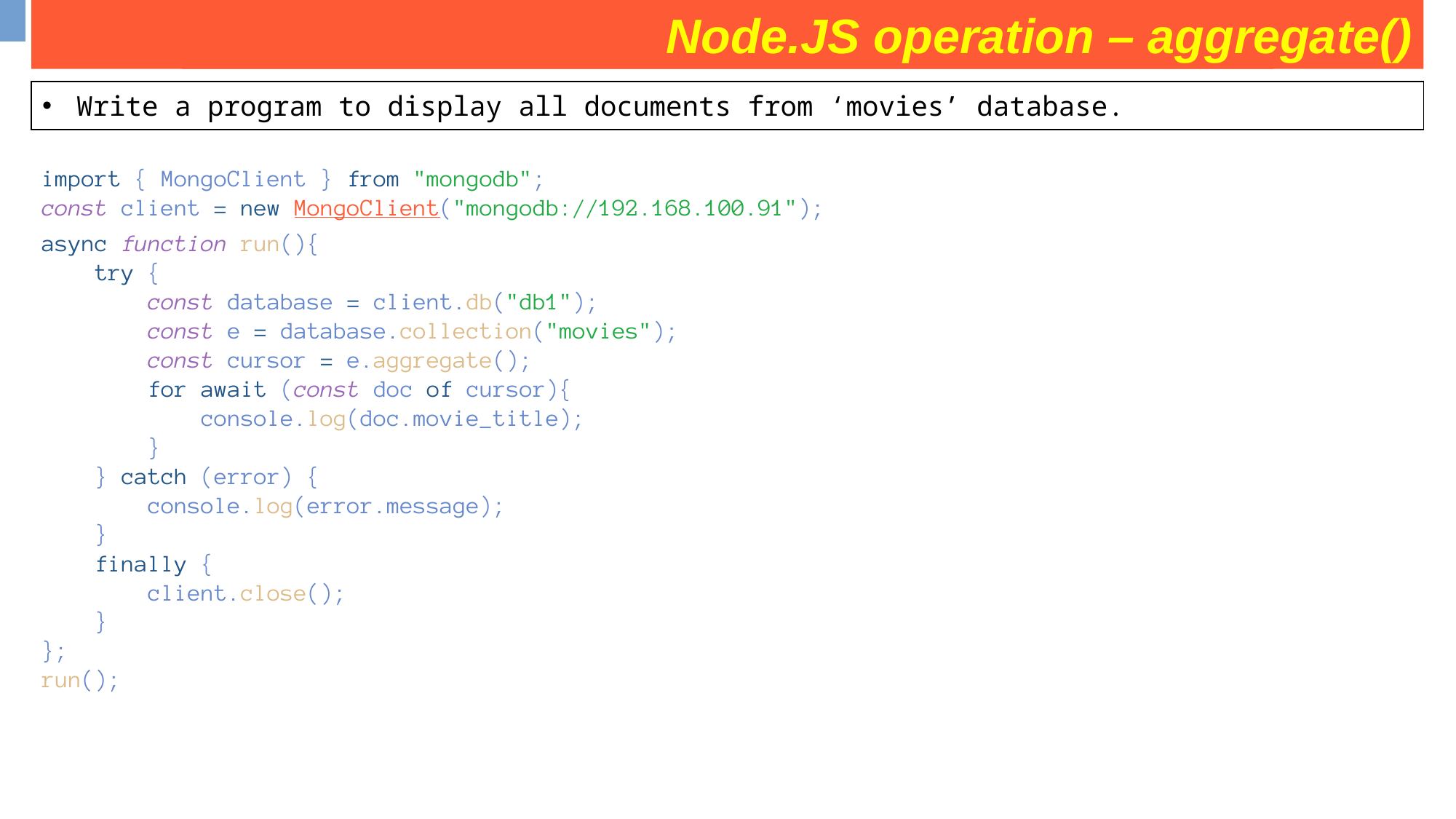

Node.JS operation – aggregate()
some operation on movies collection
| Write a program to display all documents from ‘movies’ database. |
| --- |
import { MongoClient } from "mongodb";
const client = new MongoClient("mongodb://192.168.100.91");
async function run(){
    try {
        const database = client.db("db1");
        const e = database.collection("movies");
        const cursor = e.aggregate();
        for await (const doc of cursor){
            console.log(doc.movie_title);
        }
    } catch (error) {
        console.log(error.message);
    }
    finally {
        client.close();
    }
};
run();